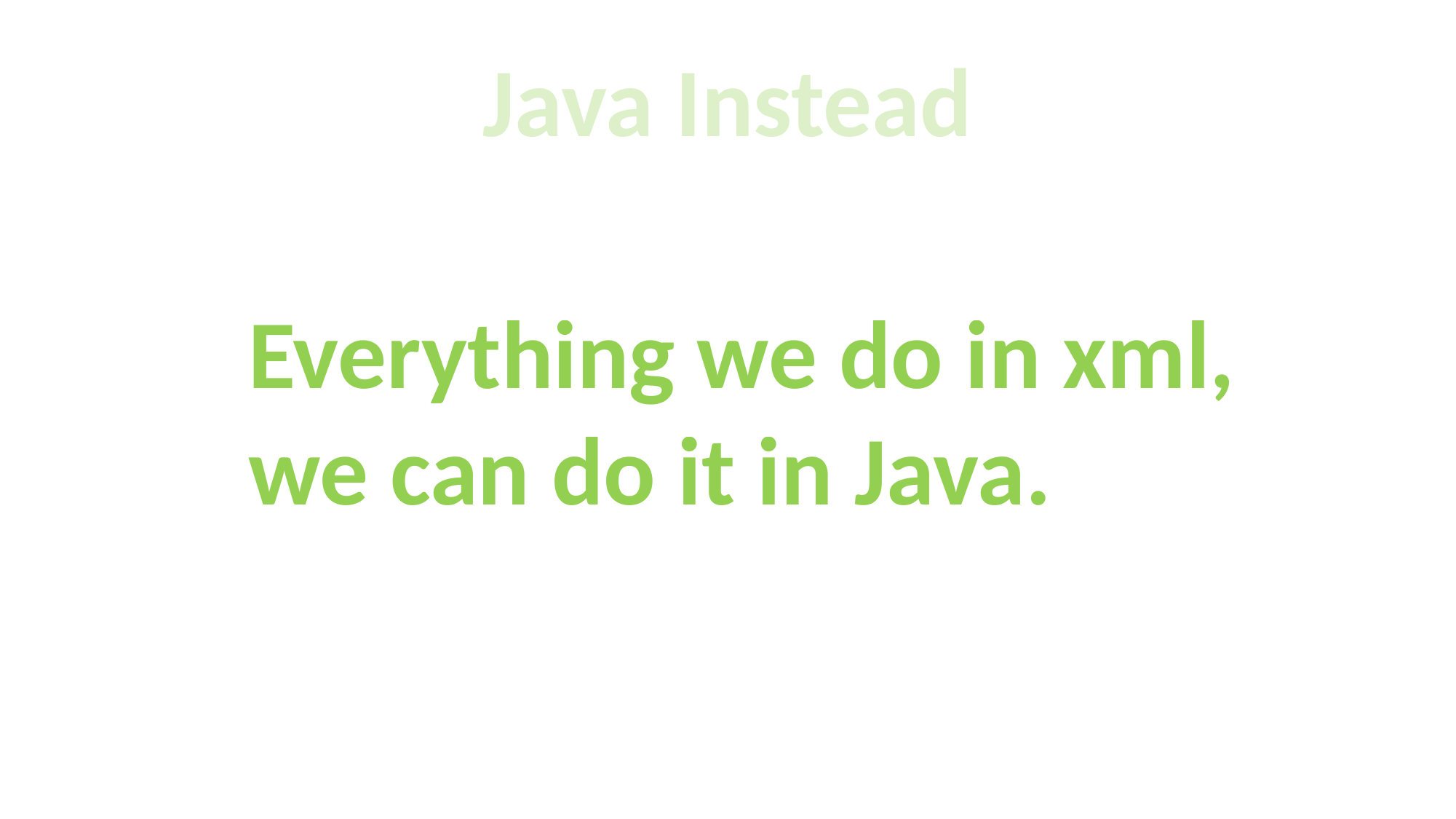

Java Instead
Everything we do in xml,
we can do it in Java.